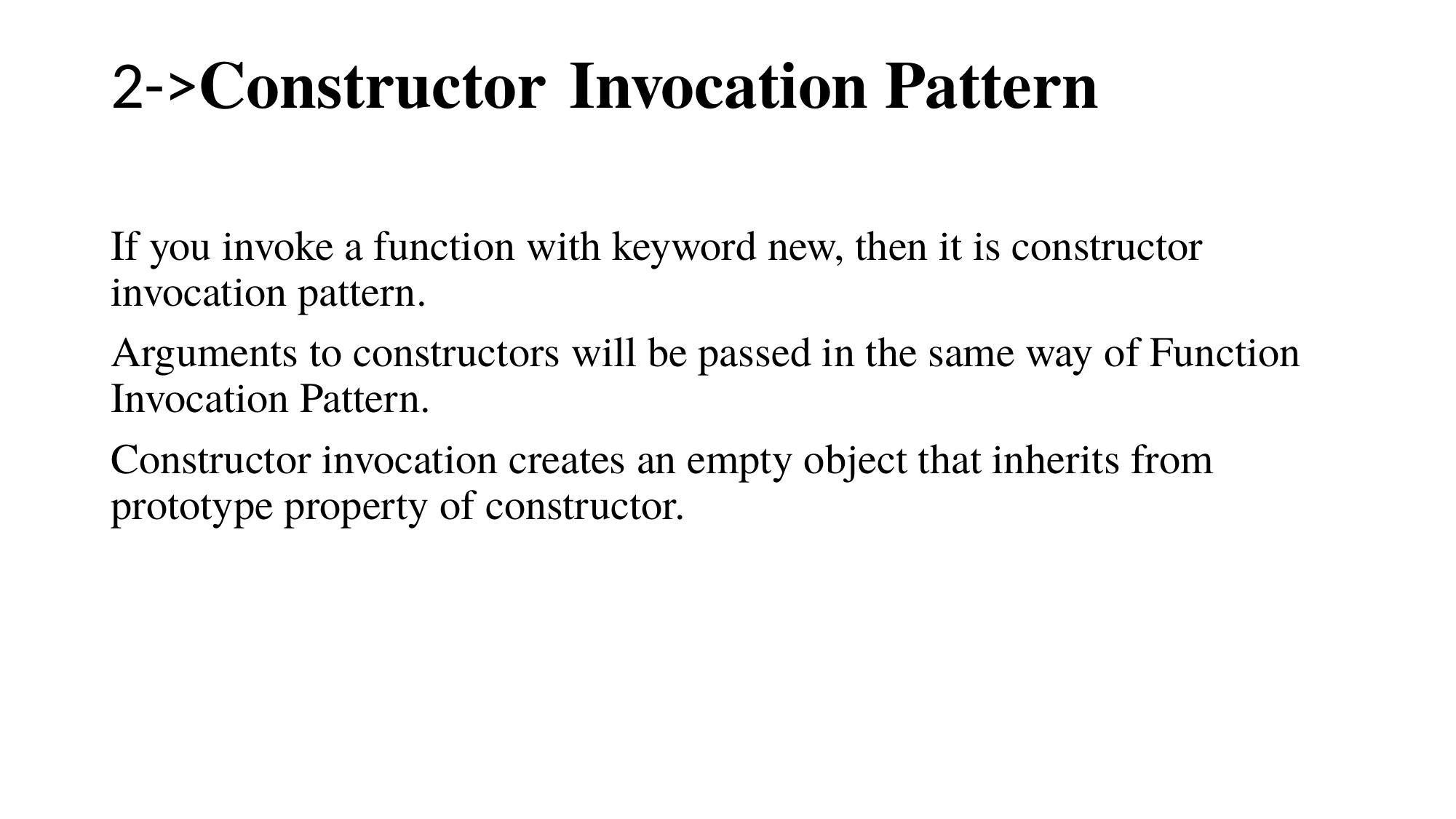

# 2->Constructor Invocation Pattern

If you invoke a function with keyword new, then it is constructor invocation pattern.
Arguments to constructors will be passed in the same way of Function Invocation Pattern.
Constructor invocation creates an empty object that inherits from prototype property of constructor.